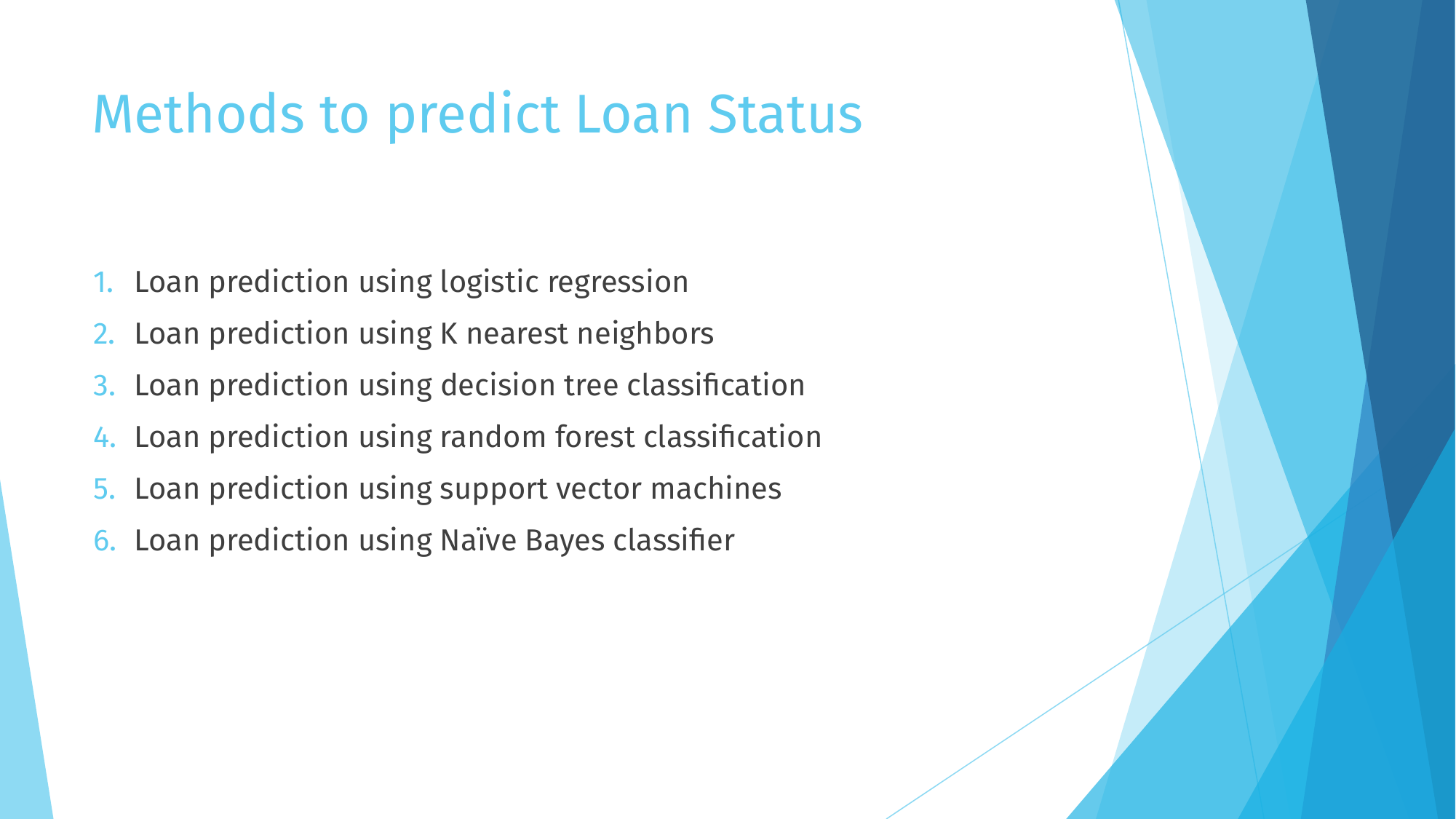

# Methods to predict Loan Status

Loan prediction using logistic regression
Loan prediction using K nearest neighbors
Loan prediction using decision tree classification
Loan prediction using random forest classification
Loan prediction using support vector machines
Loan prediction using Naïve Bayes classifier